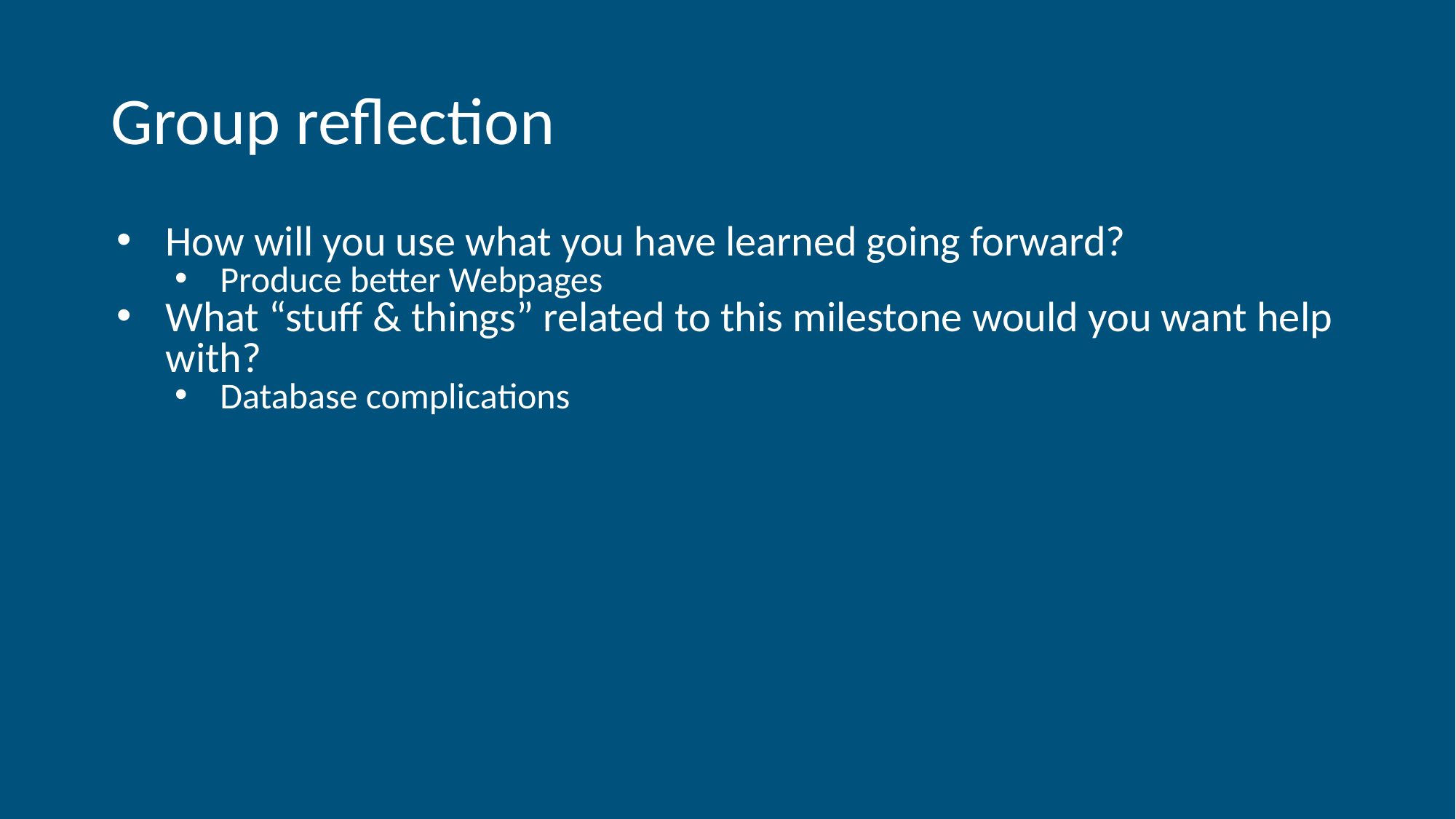

# Group reflection
How will you use what you have learned going forward?
Produce better Webpages
What “stuff & things” related to this milestone would you want help with?
Database complications